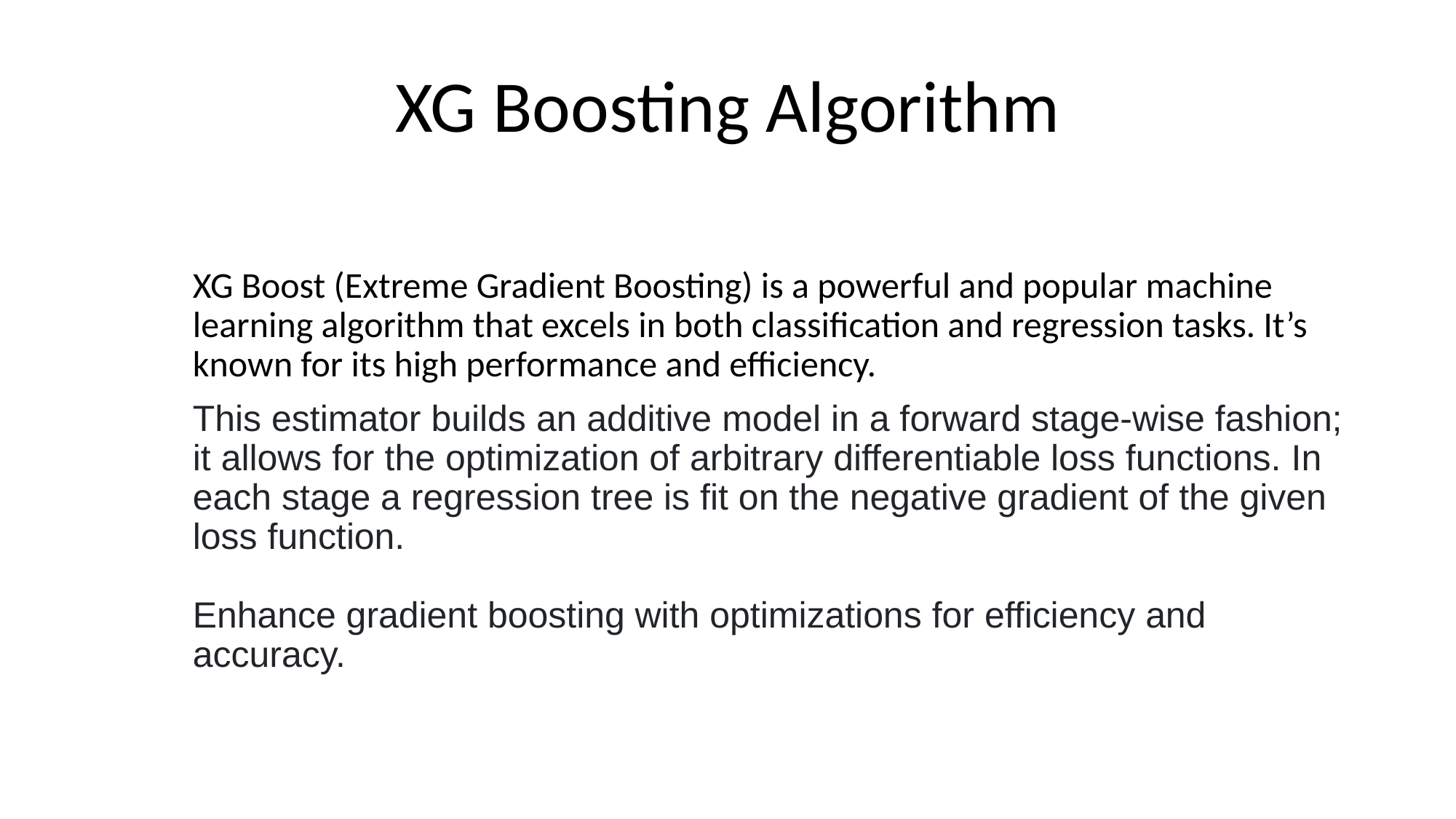

# XG Boosting Algorithm

XG Boost (Extreme Gradient Boosting) is a powerful and popular machine learning algorithm that excels in both classification and regression tasks. It’s known for its high performance and efficiency.
This estimator builds an additive model in a forward stage-wise fashion; it allows for the optimization of arbitrary differentiable loss functions. In each stage a regression tree is fit on the negative gradient of the given loss function.
Enhance gradient boosting with optimizations for efficiency and accuracy.